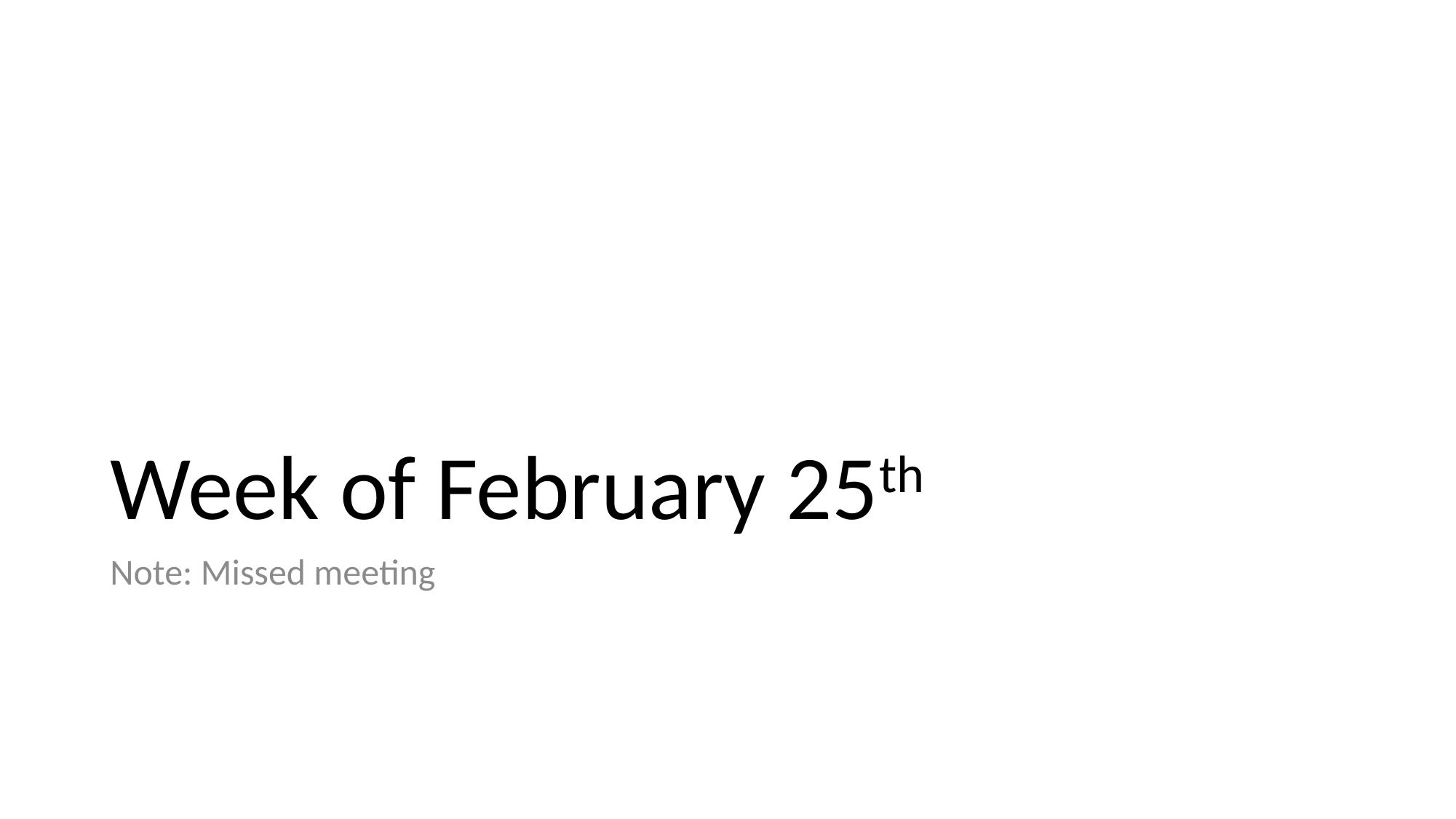

# Week of February 25th
Note: Missed meeting